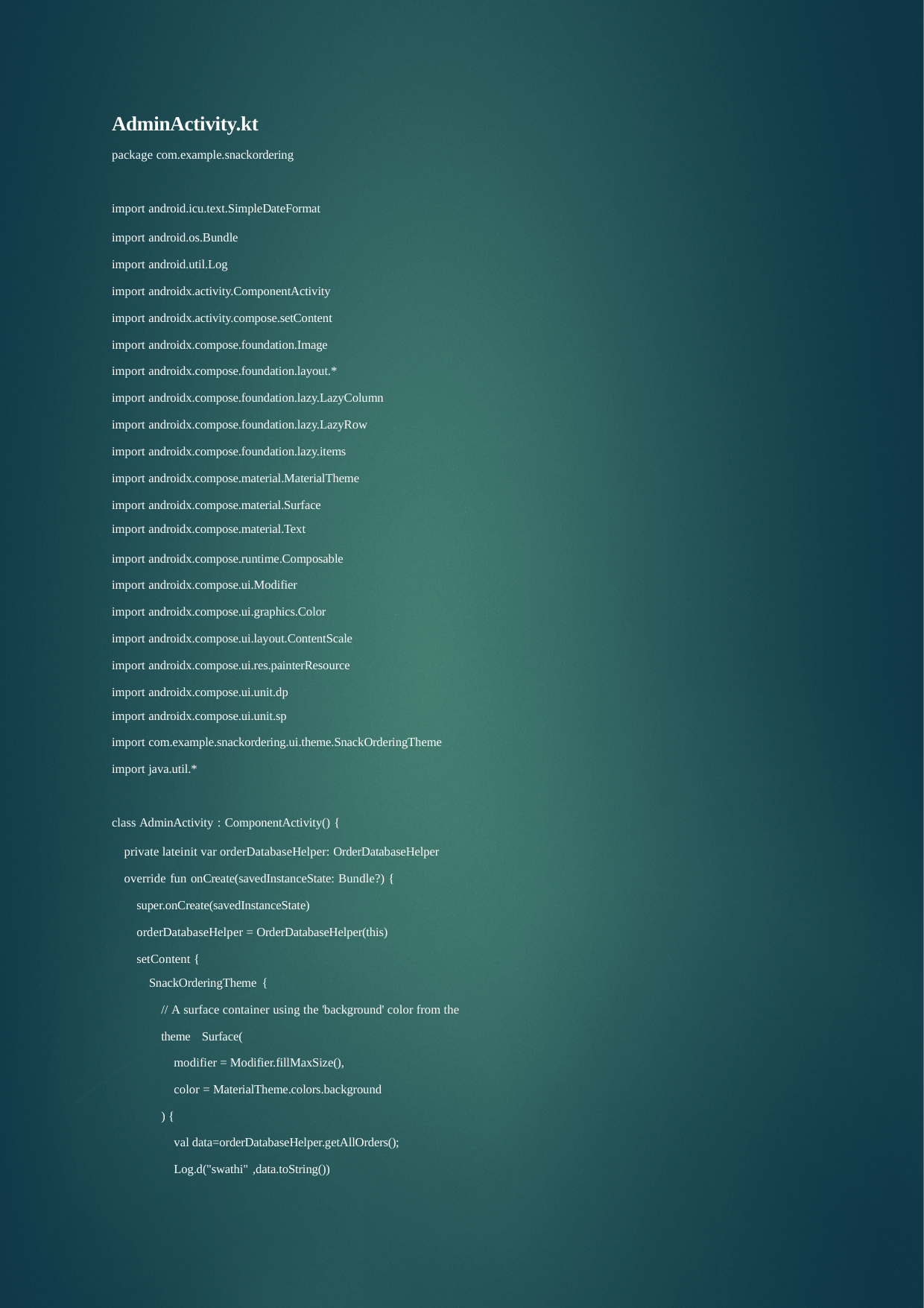

AdminActivity.kt
package com.example.snackordering
import android.icu.text.SimpleDateFormat
import android.os.Bundle import android.util.Log
import androidx.activity.ComponentActivity import androidx.activity.compose.setContent import androidx.compose.foundation.Image import androidx.compose.foundation.layout.*
import androidx.compose.foundation.lazy.LazyColumn import androidx.compose.foundation.lazy.LazyRow import androidx.compose.foundation.lazy.items
import androidx.compose.material.MaterialTheme import androidx.compose.material.Surface
import androidx.compose.material.Text
import androidx.compose.runtime.Composable import androidx.compose.ui.Modifier
import androidx.compose.ui.graphics.Color import androidx.compose.ui.layout.ContentScale import androidx.compose.ui.res.painterResource import androidx.compose.ui.unit.dp
import androidx.compose.ui.unit.sp
import com.example.snackordering.ui.theme.SnackOrderingTheme import java.util.*
class AdminActivity : ComponentActivity() {
private lateinit var orderDatabaseHelper: OrderDatabaseHelper override fun onCreate(savedInstanceState: Bundle?) {
super.onCreate(savedInstanceState) orderDatabaseHelper = OrderDatabaseHelper(this) setContent {
SnackOrderingTheme {
// A surface container using the 'background' color from the theme Surface(
modifier = Modifier.fillMaxSize(),
color = MaterialTheme.colors.background
) {
val data=orderDatabaseHelper.getAllOrders(); Log.d("swathi" ,data.toString())